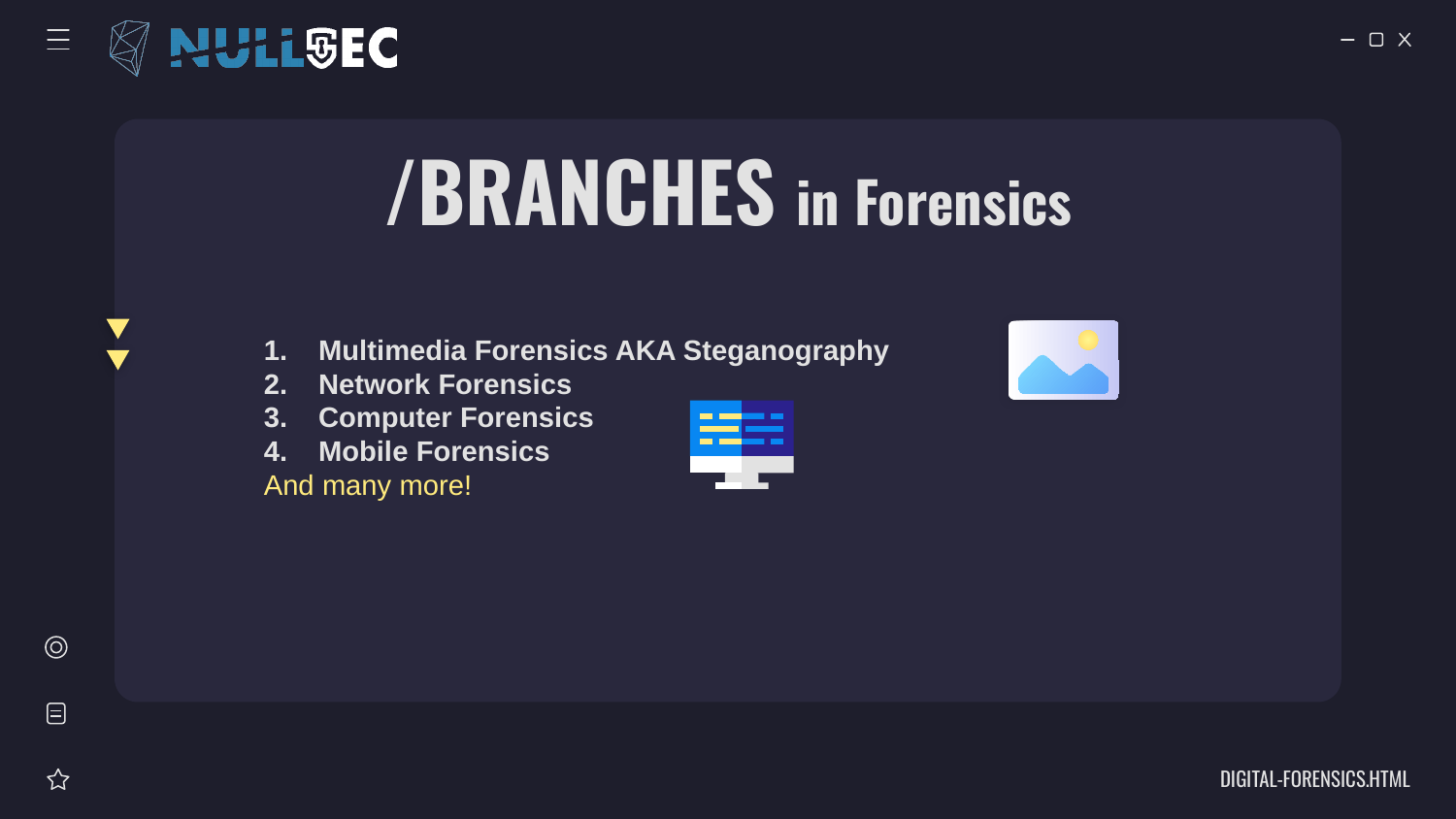

# /BRANCHES in Forensics
Multimedia Forensics AKA Steganography
Network Forensics
Computer Forensics
Mobile Forensics
And many more!

DIGITAL-FORENSICS.HTML